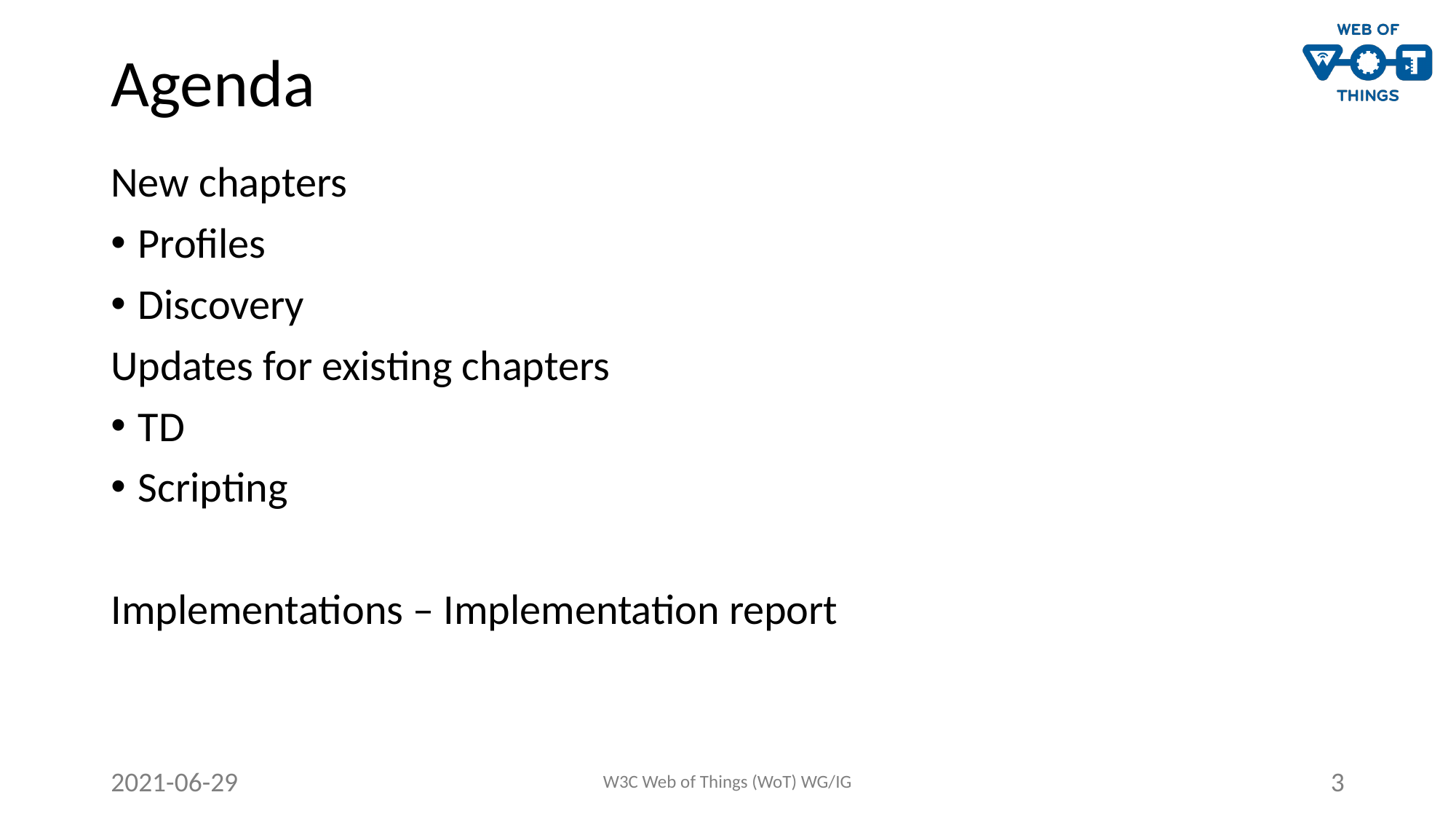

# Agenda
New chapters
Profiles
Discovery
Updates for existing chapters
TD
Scripting

Implementations – Implementation report

2021-06-29
W3C Web of Things (WoT) WG/IG
3